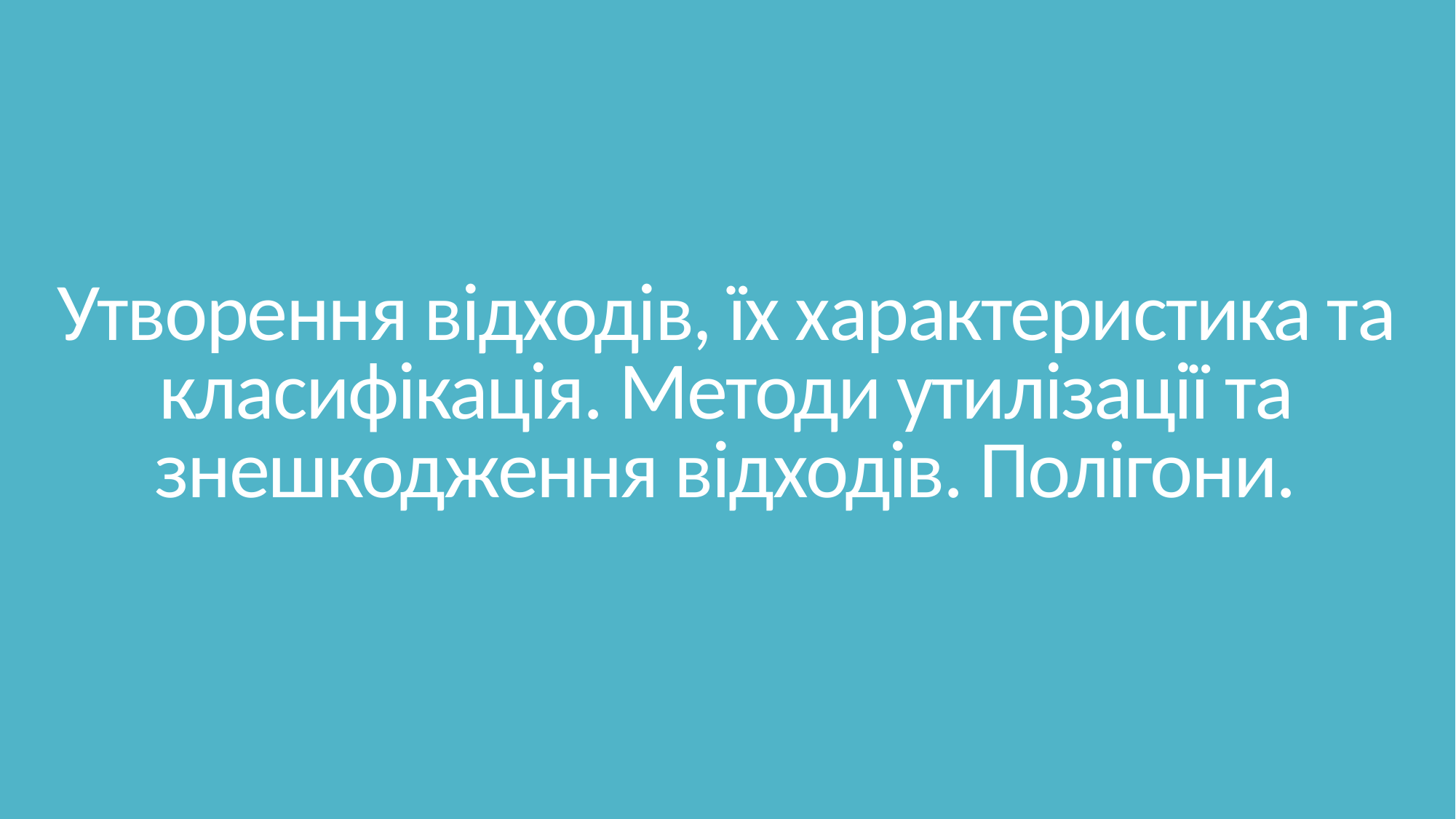

# Утворення відходів, їх характеристика та класифікація. Методи утилізації та знешкодження відходів. Полігони.